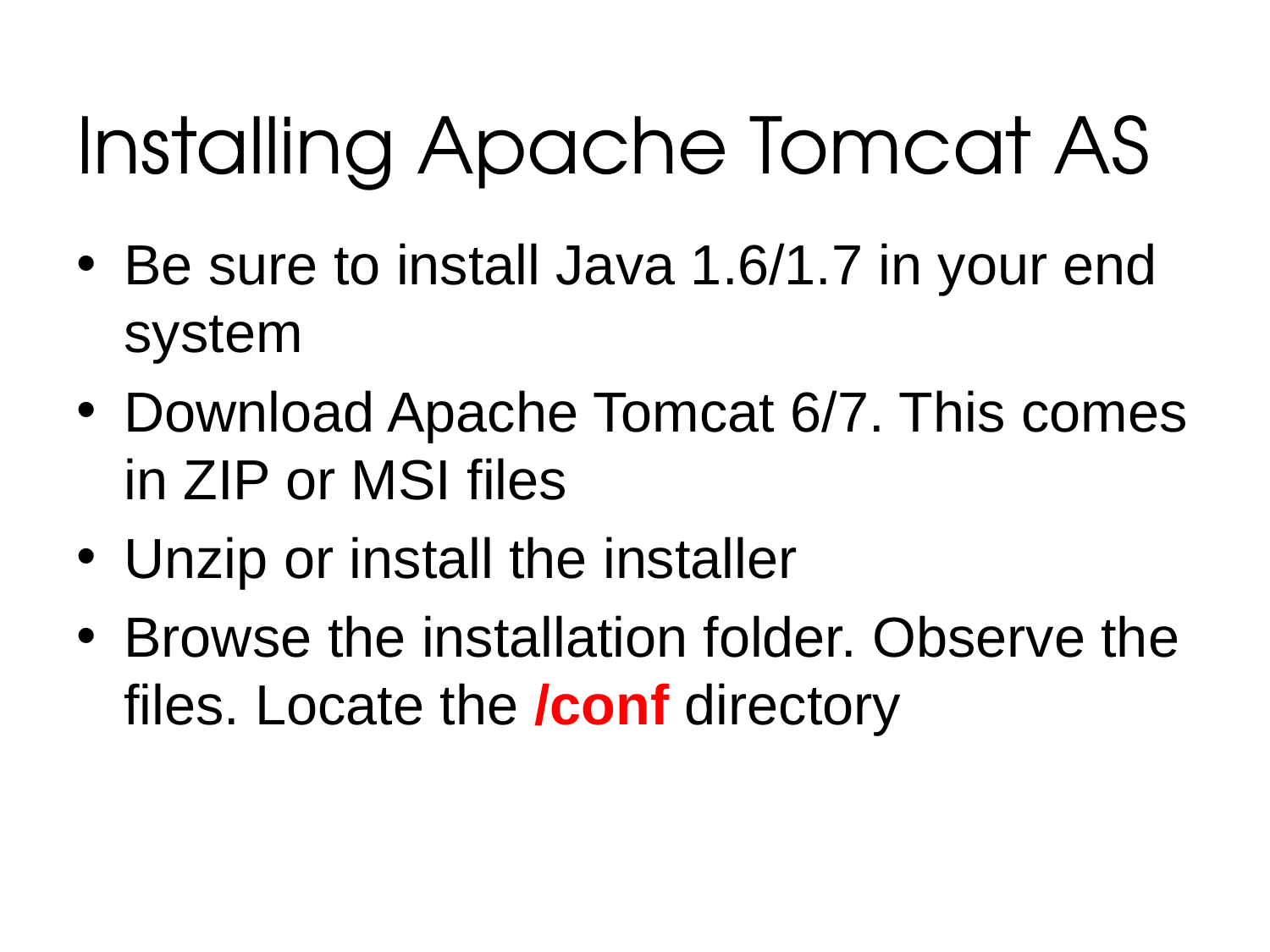

# Installing Apache Tomcat AS
Be sure to install Java 1.6/1.7 in your end system
Download Apache Tomcat 6/7. This comes in ZIP or MSI files
Unzip or install the installer
Browse the installation folder. Observe the files. Locate the /conf directory